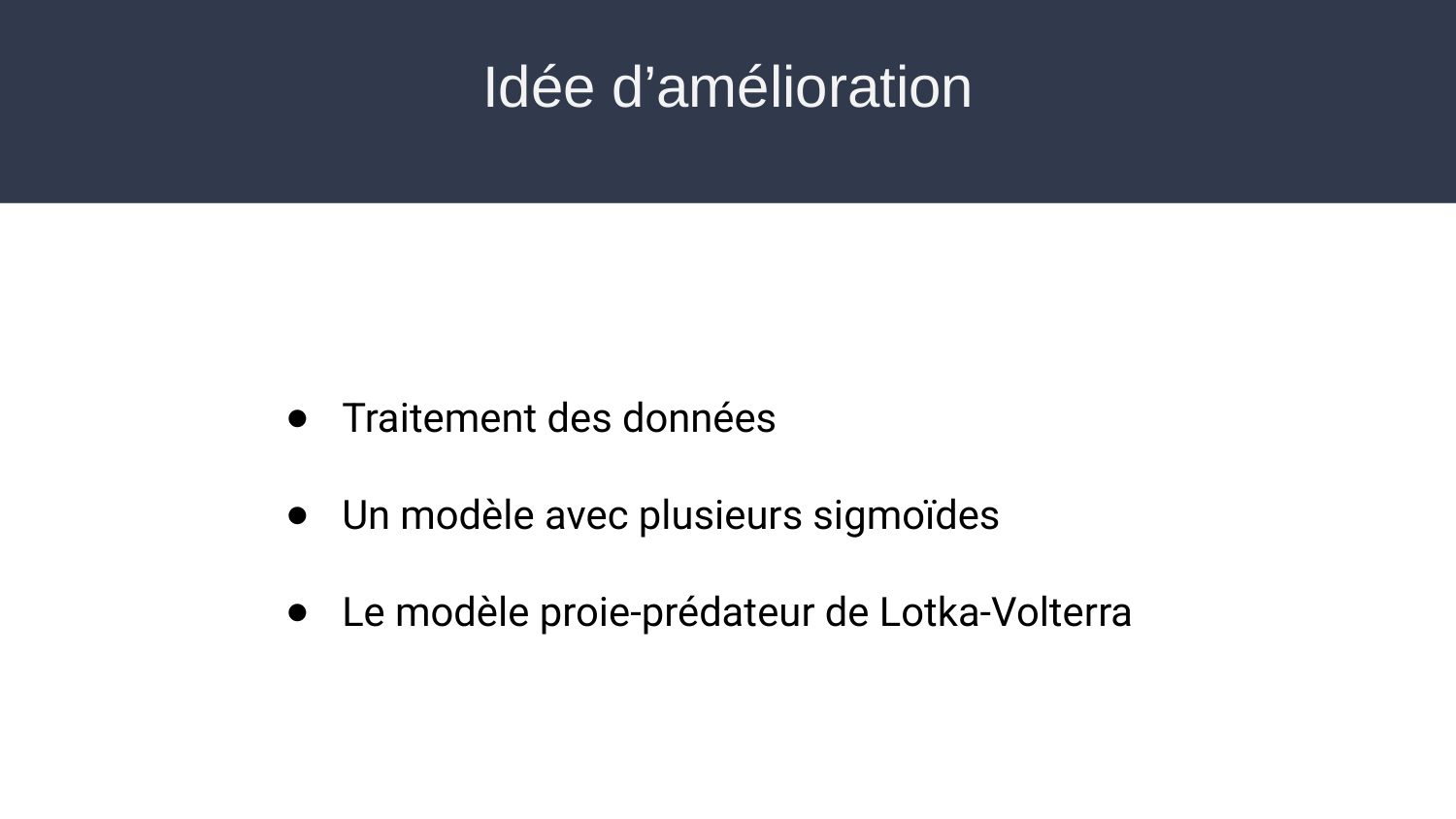

# Idée d’amélioration
Traitement des données
Un modèle avec plusieurs sigmoïdes
Le modèle proie-prédateur de Lotka-Volterra